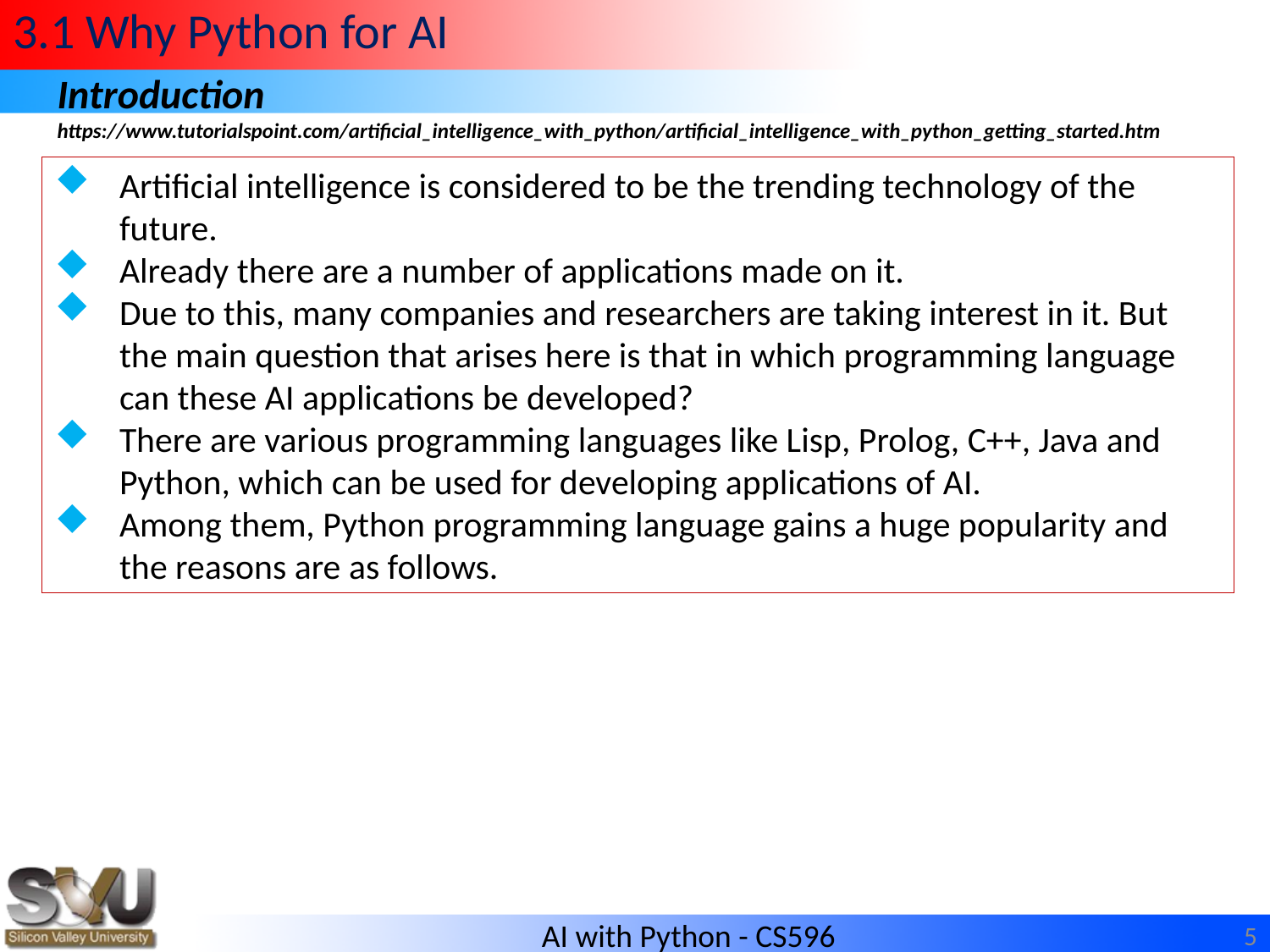

# 3.1 Why Python for AI
Introduction
https://www.tutorialspoint.com/artificial_intelligence_with_python/artificial_intelligence_with_python_getting_started.htm
Artificial intelligence is considered to be the trending technology of the future.
Already there are a number of applications made on it.
Due to this, many companies and researchers are taking interest in it. But the main question that arises here is that in which programming language can these AI applications be developed?
There are various programming languages like Lisp, Prolog, C++, Java and Python, which can be used for developing applications of AI.
Among them, Python programming language gains a huge popularity and the reasons are as follows.
5
AI with Python - CS596